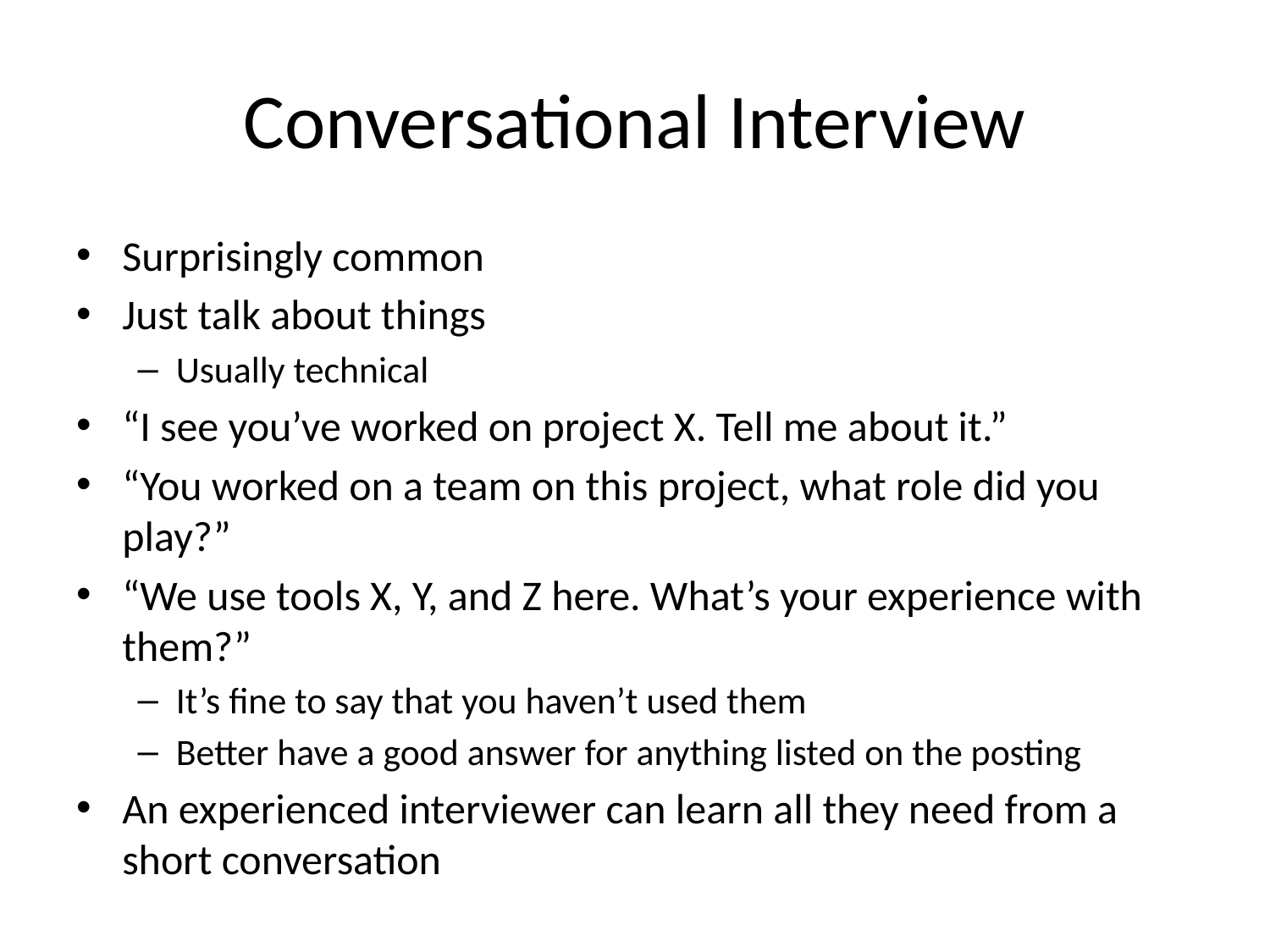

# Conversational Interview
Surprisingly common
Just talk about things
Usually technical
“I see you’ve worked on project X. Tell me about it.”
“You worked on a team on this project, what role did you play?”
“We use tools X, Y, and Z here. What’s your experience with them?”
It’s fine to say that you haven’t used them
Better have a good answer for anything listed on the posting
An experienced interviewer can learn all they need from a short conversation